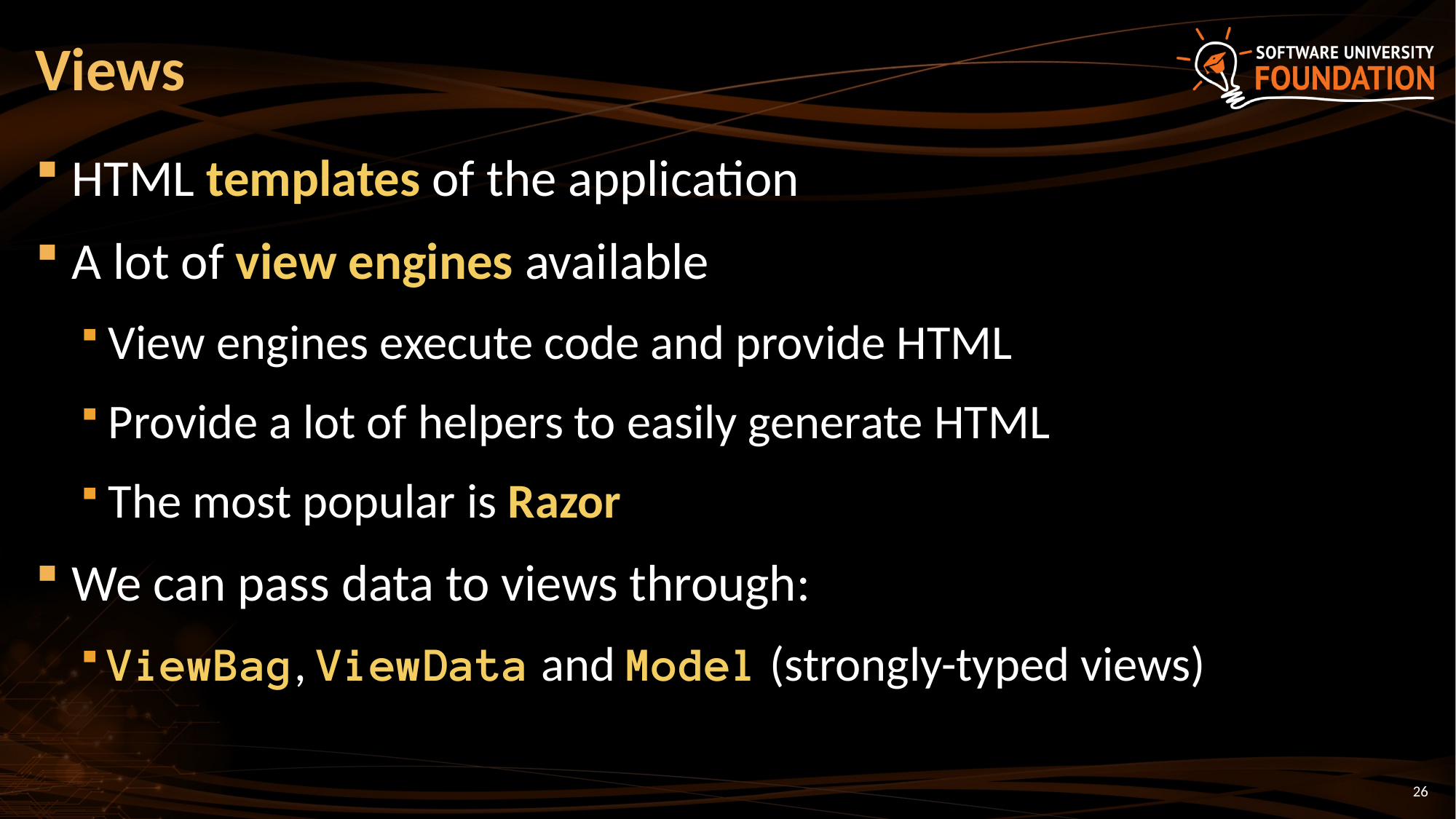

# Views
HTML templates of the application
A lot of view engines available
View engines execute code and provide HTML
Provide a lot of helpers to easily generate HTML
The most popular is Razor
We can pass data to views through:
ViewBag, ViewData and Model (strongly-typed views)
26